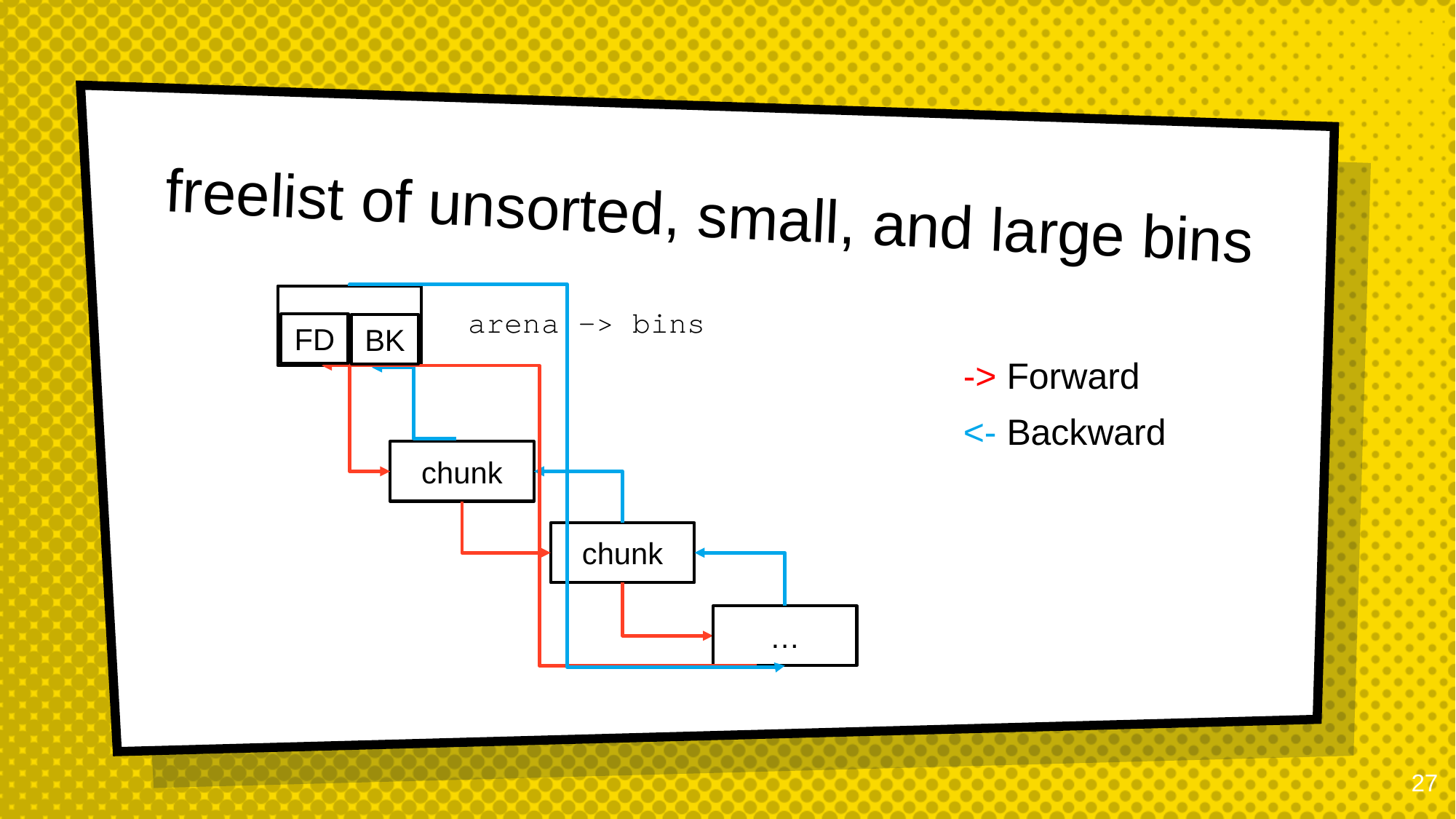

# freelist of unsorted, small, and large bins
siz0x20
arena -> bins
FD
BK
-> Forward
<- Backward
chunk
chunk
…
27